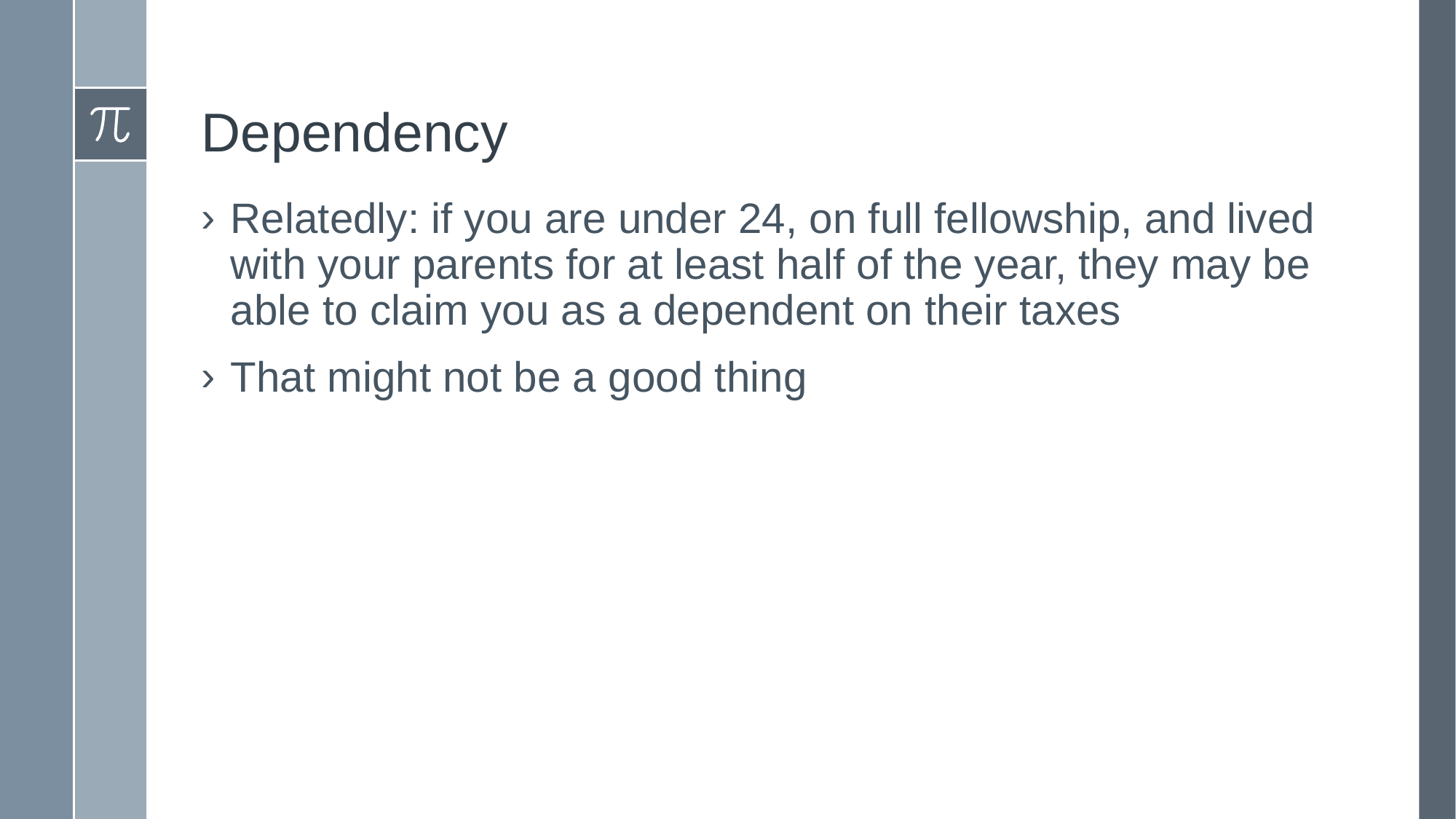

# Dependency
Relatedly: if you are under 24, on full fellowship, and lived with your parents for at least half of the year, they may be able to claim you as a dependent on their taxes
That might not be a good thing